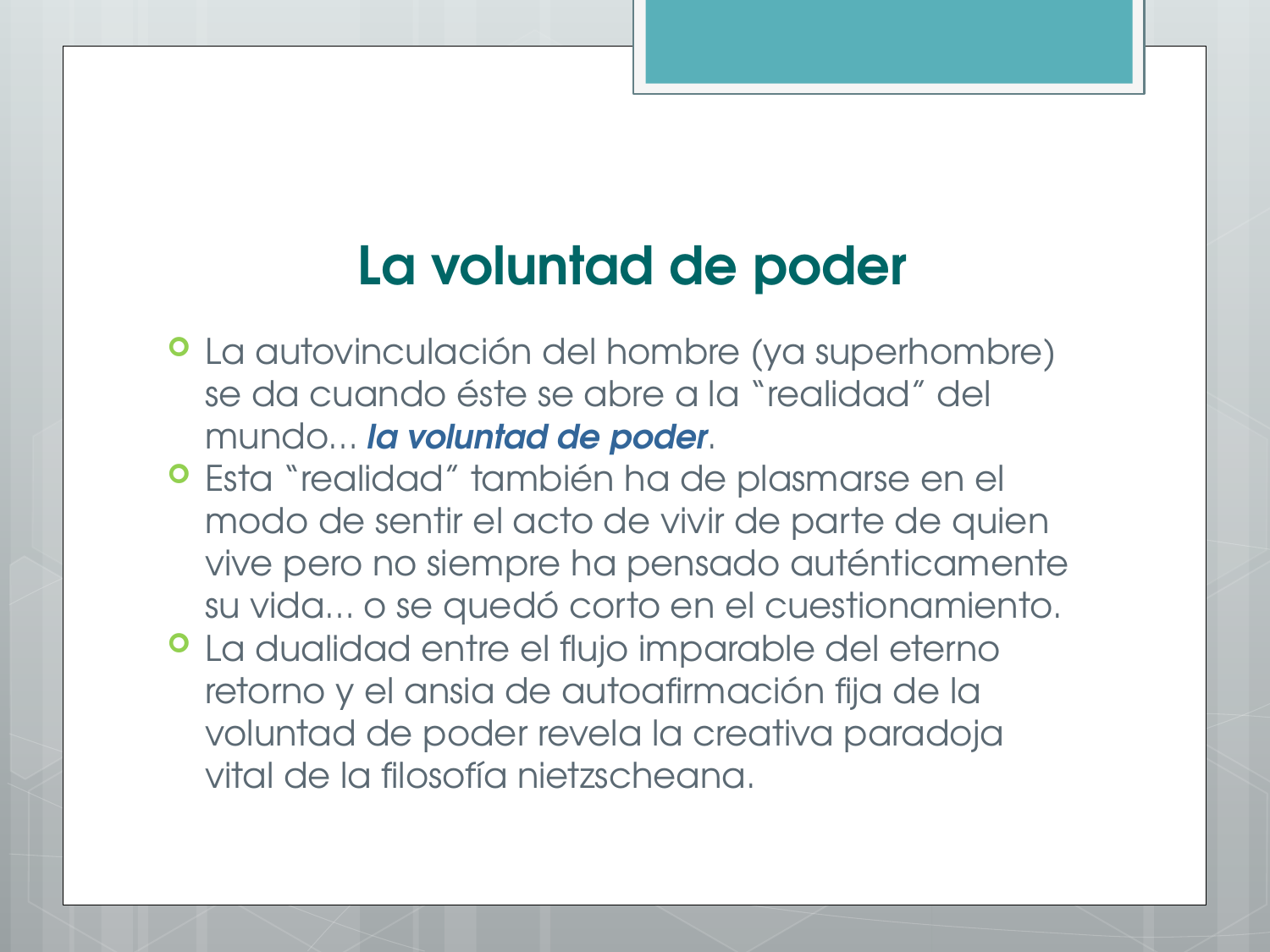

# La voluntad de poder
La autovinculación del hombre (ya superhombre) se da cuando éste se abre a la “realidad” del mundo… la voluntad de poder.
Esta “realidad” también ha de plasmarse en el modo de sentir el acto de vivir de parte de quien vive pero no siempre ha pensado auténticamente su vida… o se quedó corto en el cuestionamiento.
La dualidad entre el flujo imparable del eterno retorno y el ansia de autoafirmación fija de la voluntad de poder revela la creativa paradoja vital de la filosofía nietzscheana.